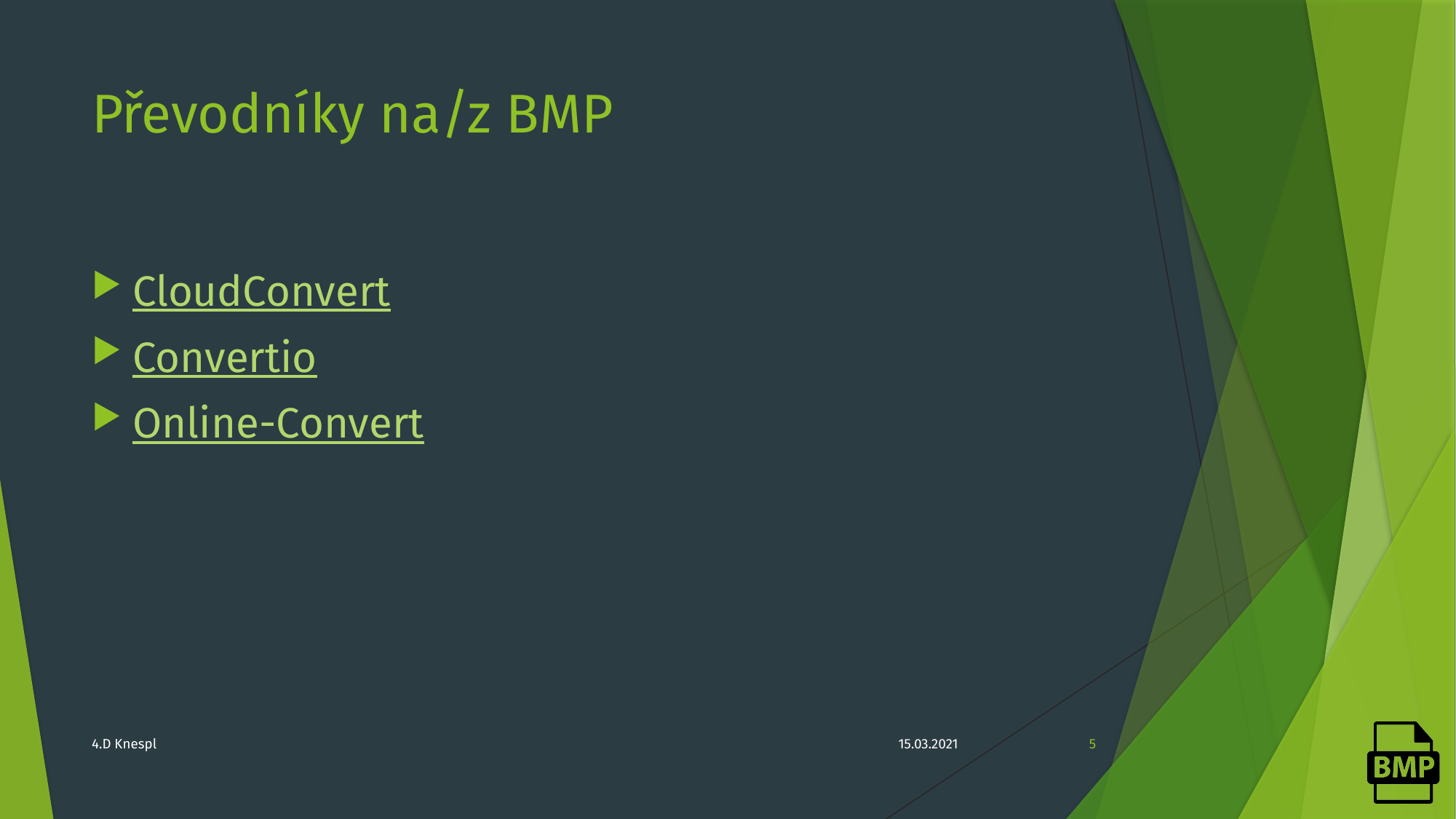

# Převodníky na/z BMP
CloudConvert
Convertio
Online-Convert
4.D Knespl
15.03.2021
5